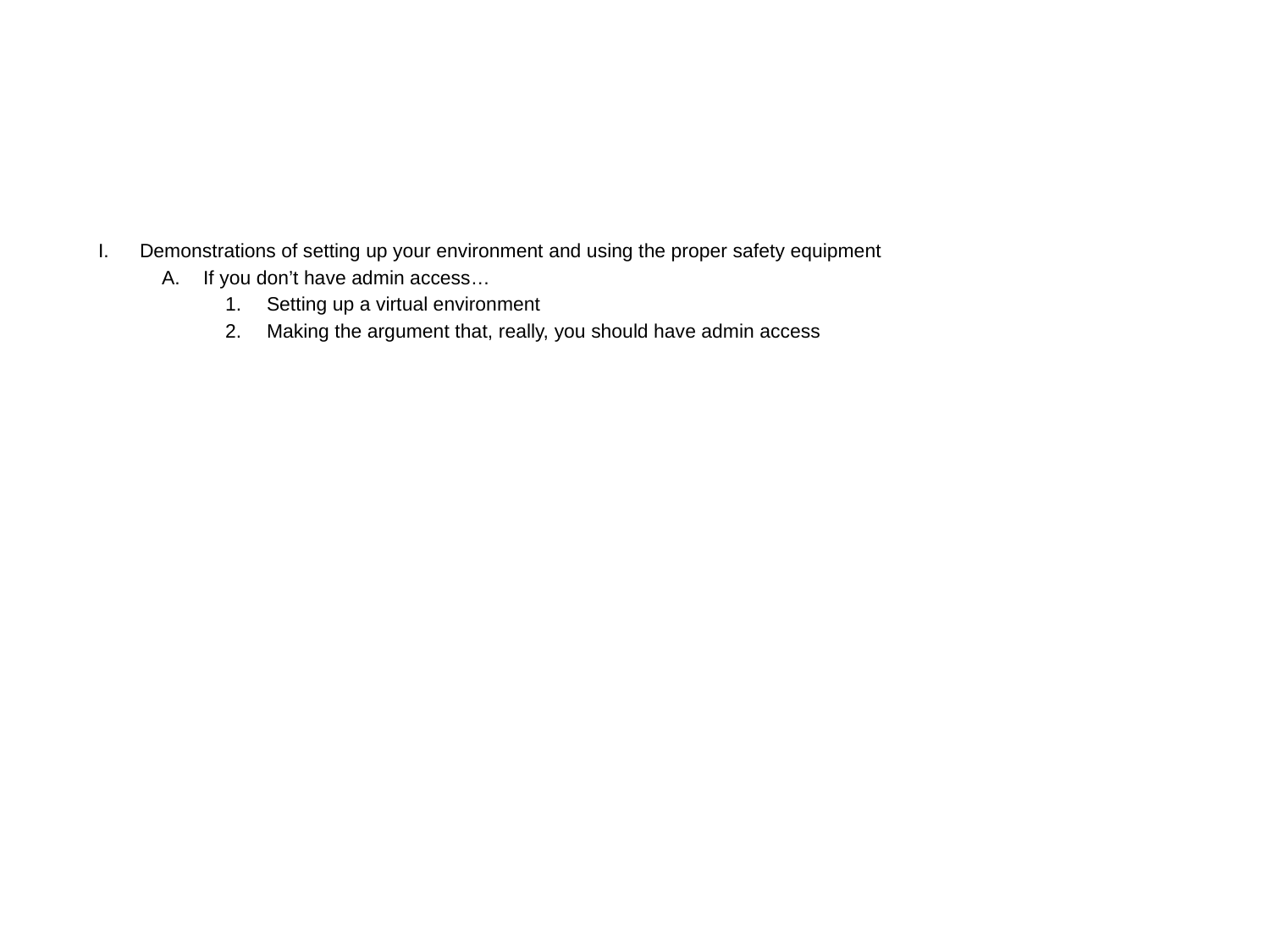

#
Demonstrations of setting up your environment and using the proper safety equipment
If you don’t have admin access…
Setting up a virtual environment
Making the argument that, really, you should have admin access